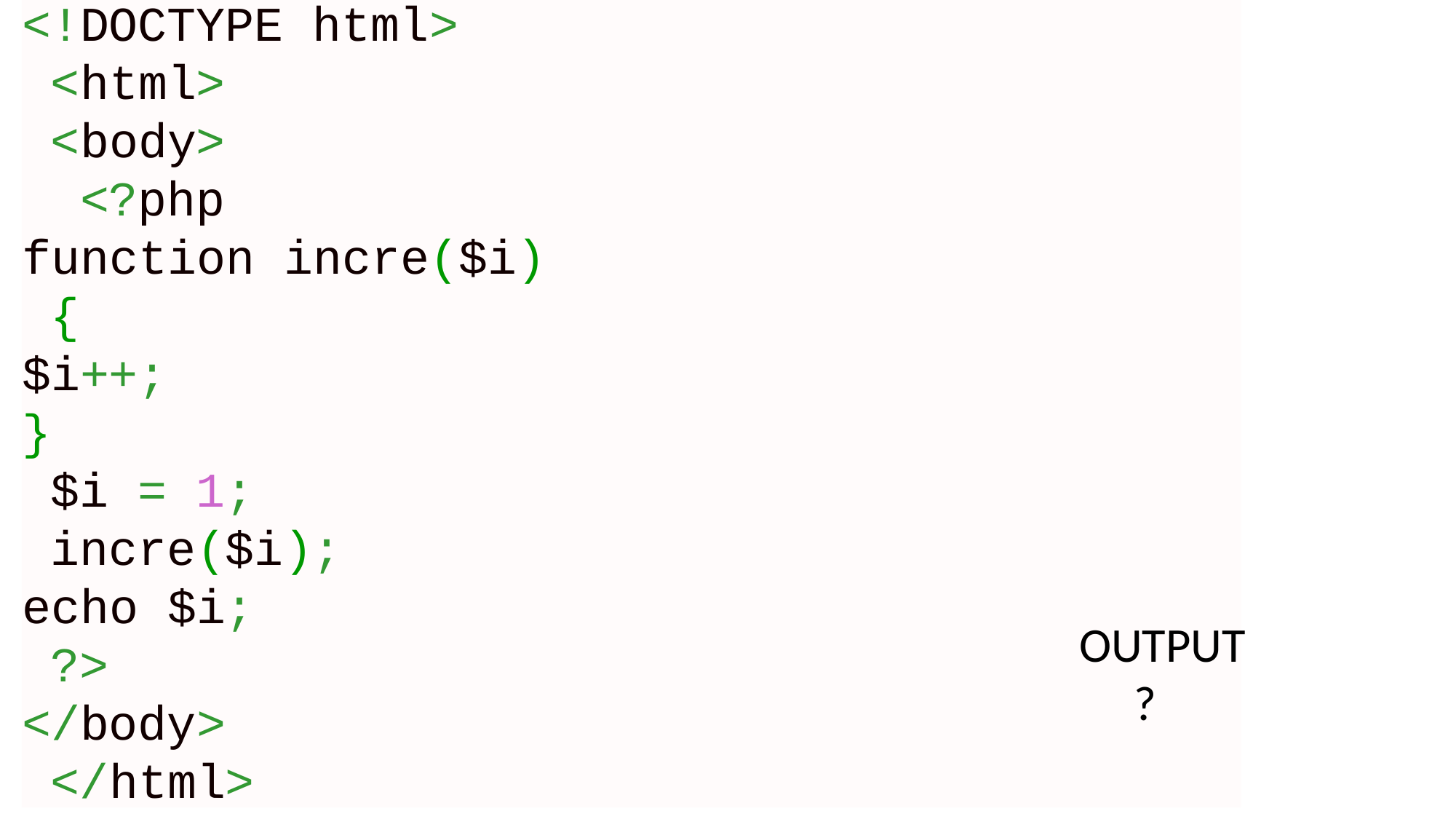

<!DOCTYPE html>
 <html>
 <body>
  <?php
function incre($i)
 {
$i++;
}
 $i = 1;
 incre($i);
echo $i;
 ?>
</body>
 </html>
OUTPUT
     ?